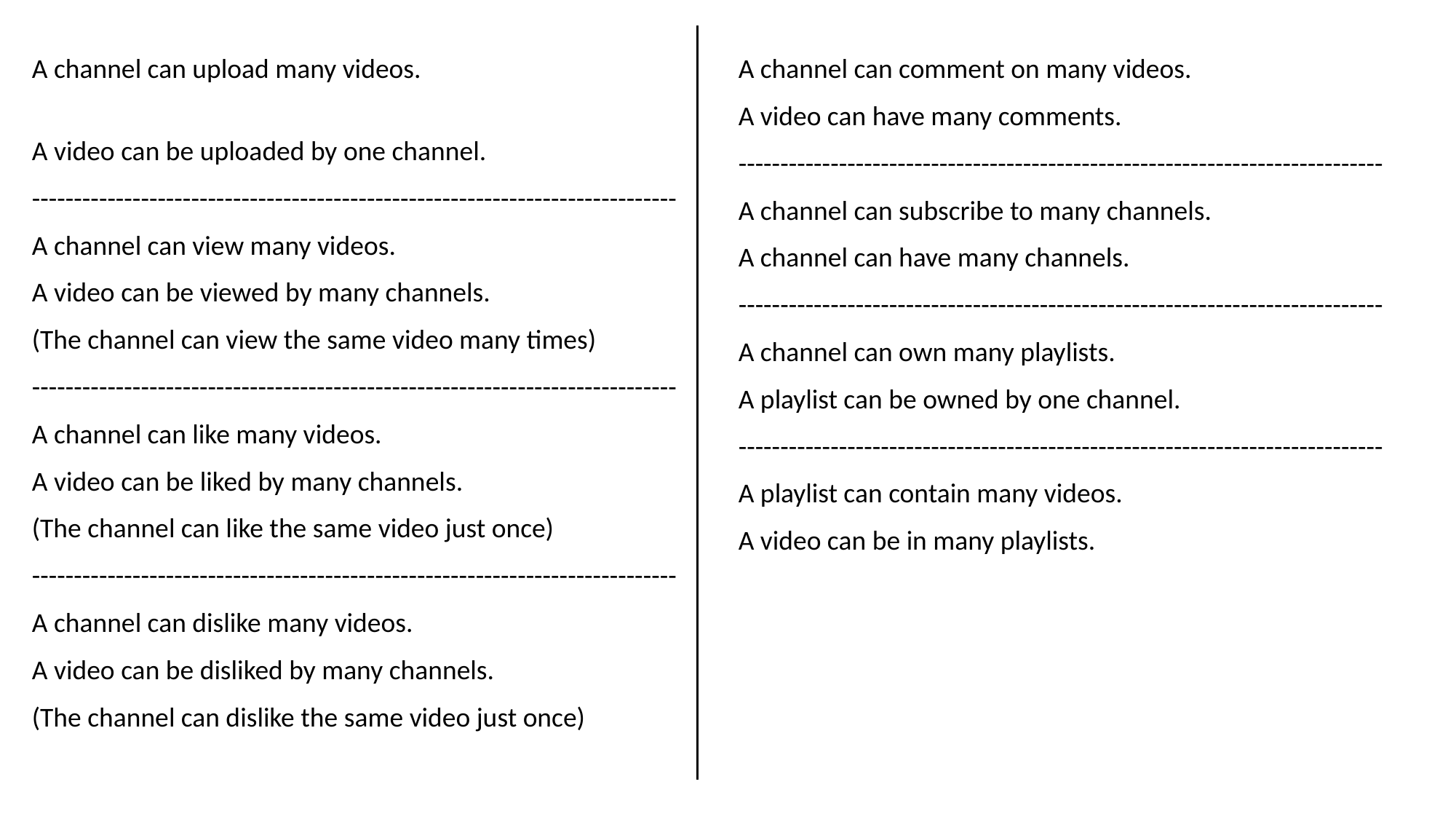

A channel can upload many videos.
A video can be uploaded by one channel.
-----------------------------------------------------------------------------
A channel can view many videos.
A video can be viewed by many channels.
(The channel can view the same video many times)
-----------------------------------------------------------------------------
A channel can like many videos.
A video can be liked by many channels.
(The channel can like the same video just once)
-----------------------------------------------------------------------------
A channel can dislike many videos.
A video can be disliked by many channels.
(The channel can dislike the same video just once)
A channel can comment on many videos.
A video can have many comments.
-----------------------------------------------------------------------------
A channel can subscribe to many channels.
A channel can have many channels.
-----------------------------------------------------------------------------
A channel can own many playlists.
A playlist can be owned by one channel.
-----------------------------------------------------------------------------
A playlist can contain many videos.
A video can be in many playlists.